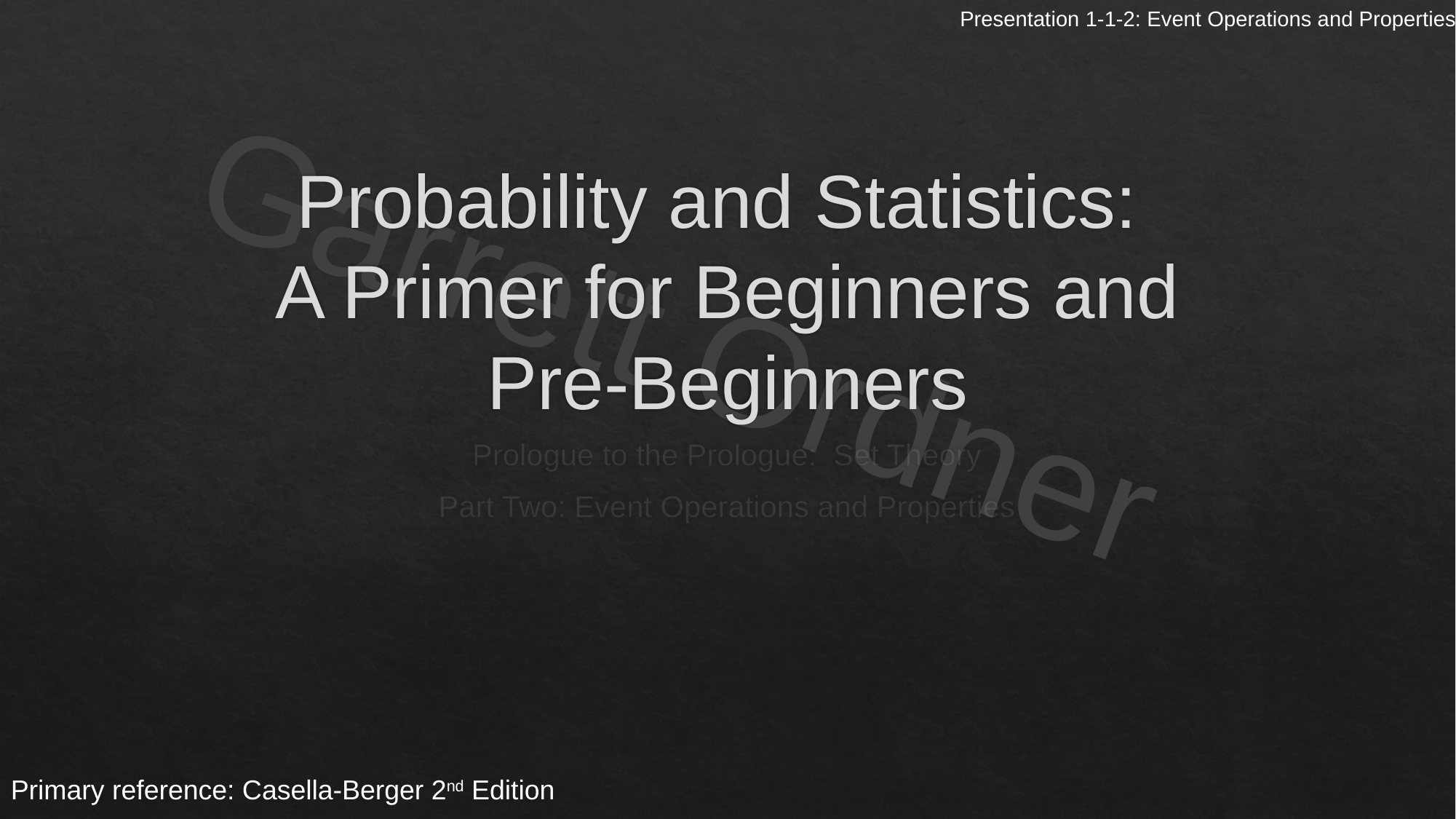

# Probability and Statistics: A Primer for Beginners and Pre-Beginners
Prologue to the Prologue:  Set Theory
Part Two: Event Operations and Properties
Primary reference: Casella-Berger 2nd Edition